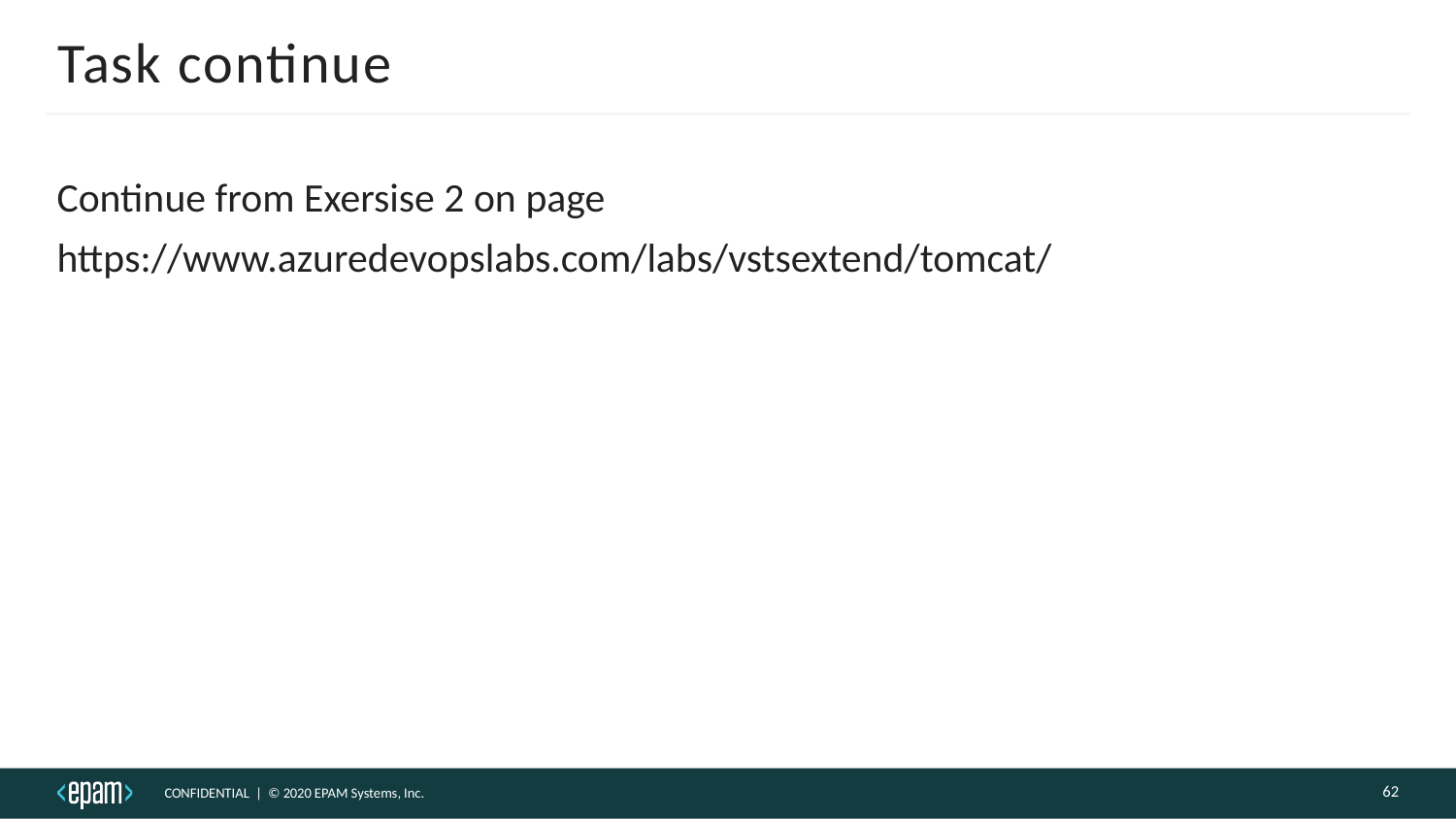

# Task continue
Continue from Exersise 2 on page
https://www.azuredevopslabs.com/labs/vstsextend/tomcat/
62